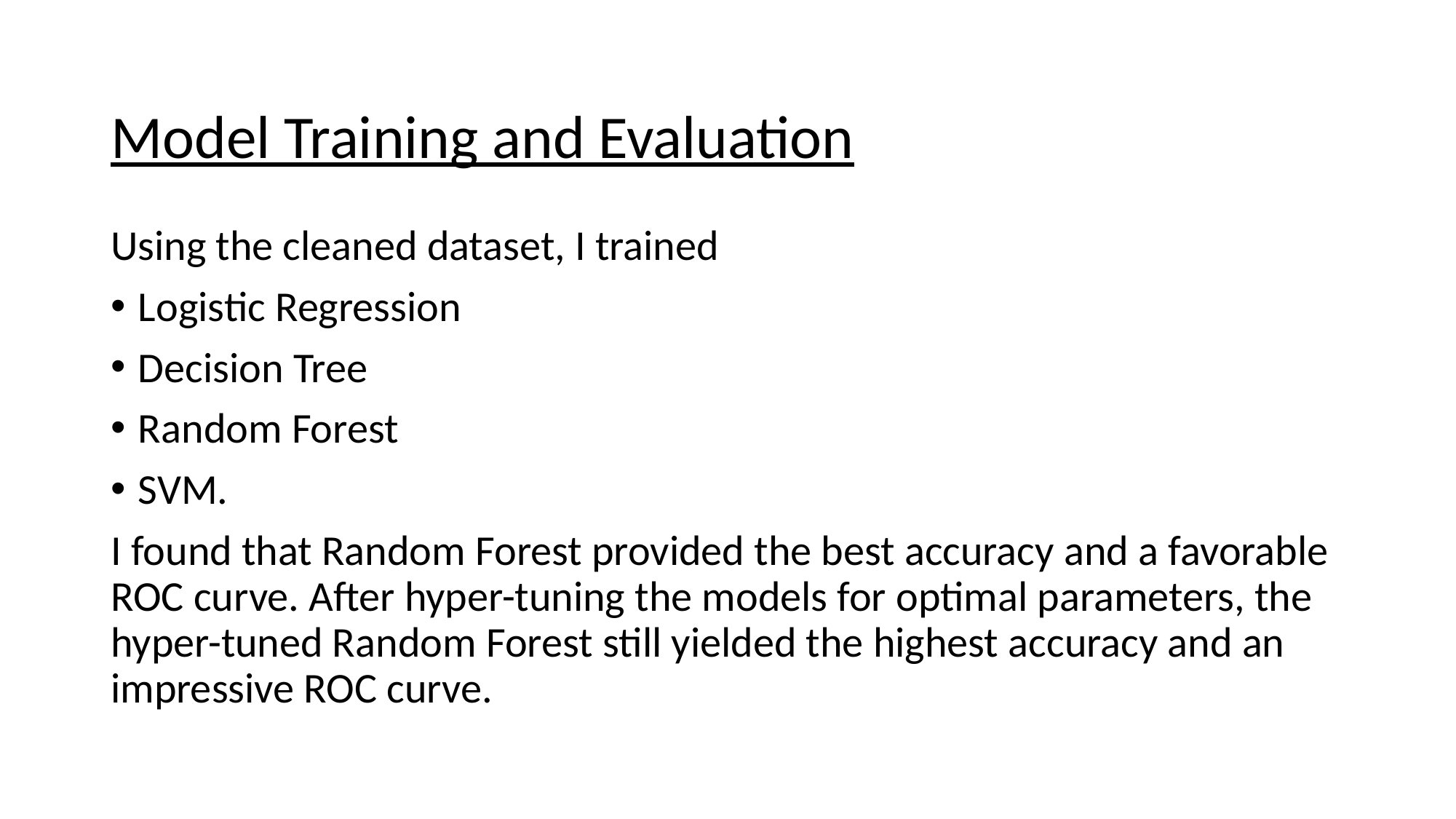

# Model Training and Evaluation
Using the cleaned dataset, I trained
Logistic Regression
Decision Tree
Random Forest
SVM.
I found that Random Forest provided the best accuracy and a favorable ROC curve. After hyper-tuning the models for optimal parameters, the hyper-tuned Random Forest still yielded the highest accuracy and an impressive ROC curve.